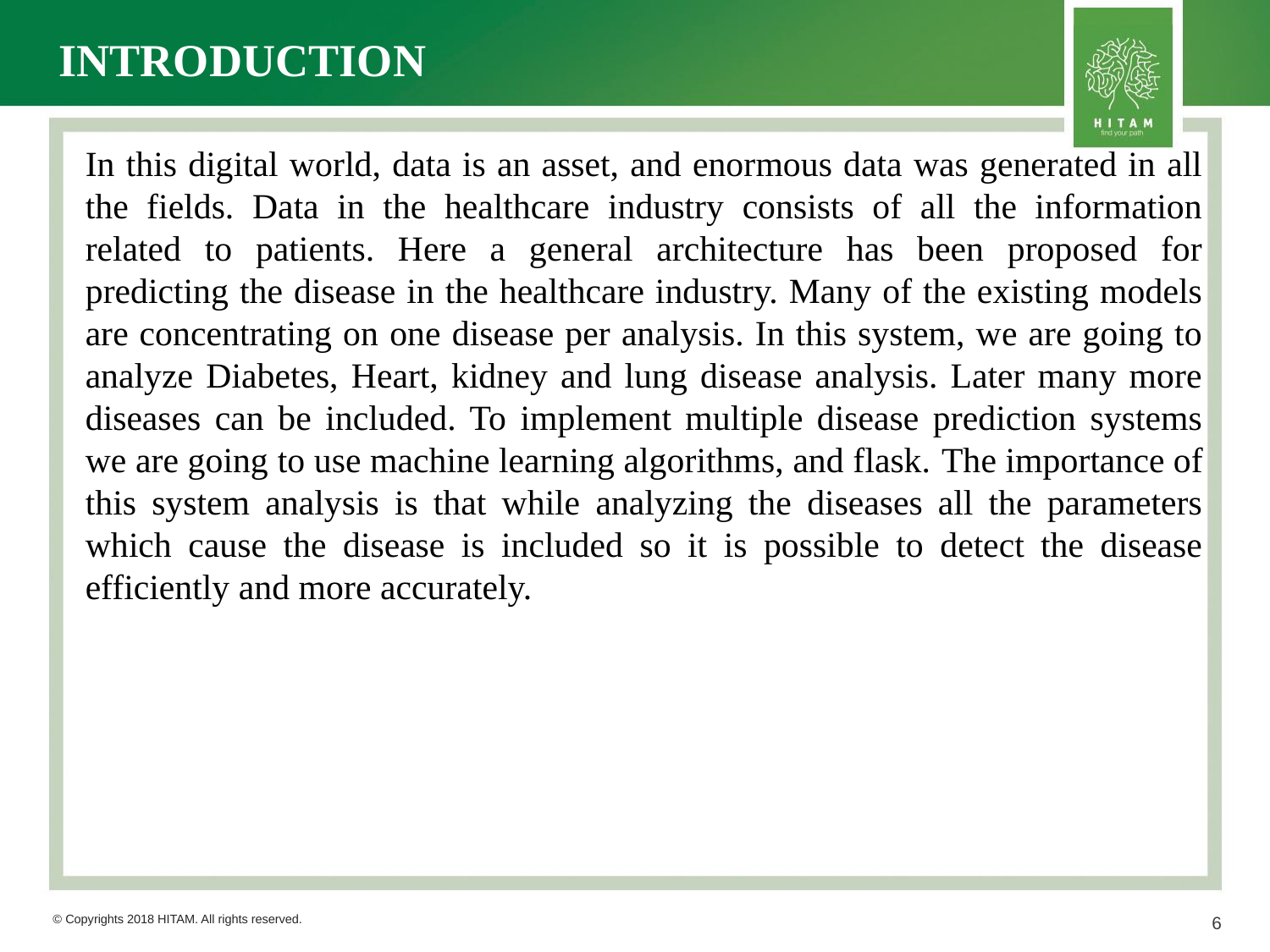

# INTRODUCTION
In this digital world, data is an asset, and enormous data was generated in all the fields. Data in the healthcare industry consists of all the information related to patients. Here a general architecture has been proposed for predicting the disease in the healthcare industry. Many of the existing models are concentrating on one disease per analysis. In this system, we are going to analyze Diabetes, Heart, kidney and lung disease analysis. Later many more diseases can be included. To implement multiple disease prediction systems we are going to use machine learning algorithms, and flask. The importance of this system analysis is that while analyzing the diseases all the parameters which cause the disease is included so it is possible to detect the disease efficiently and more accurately.